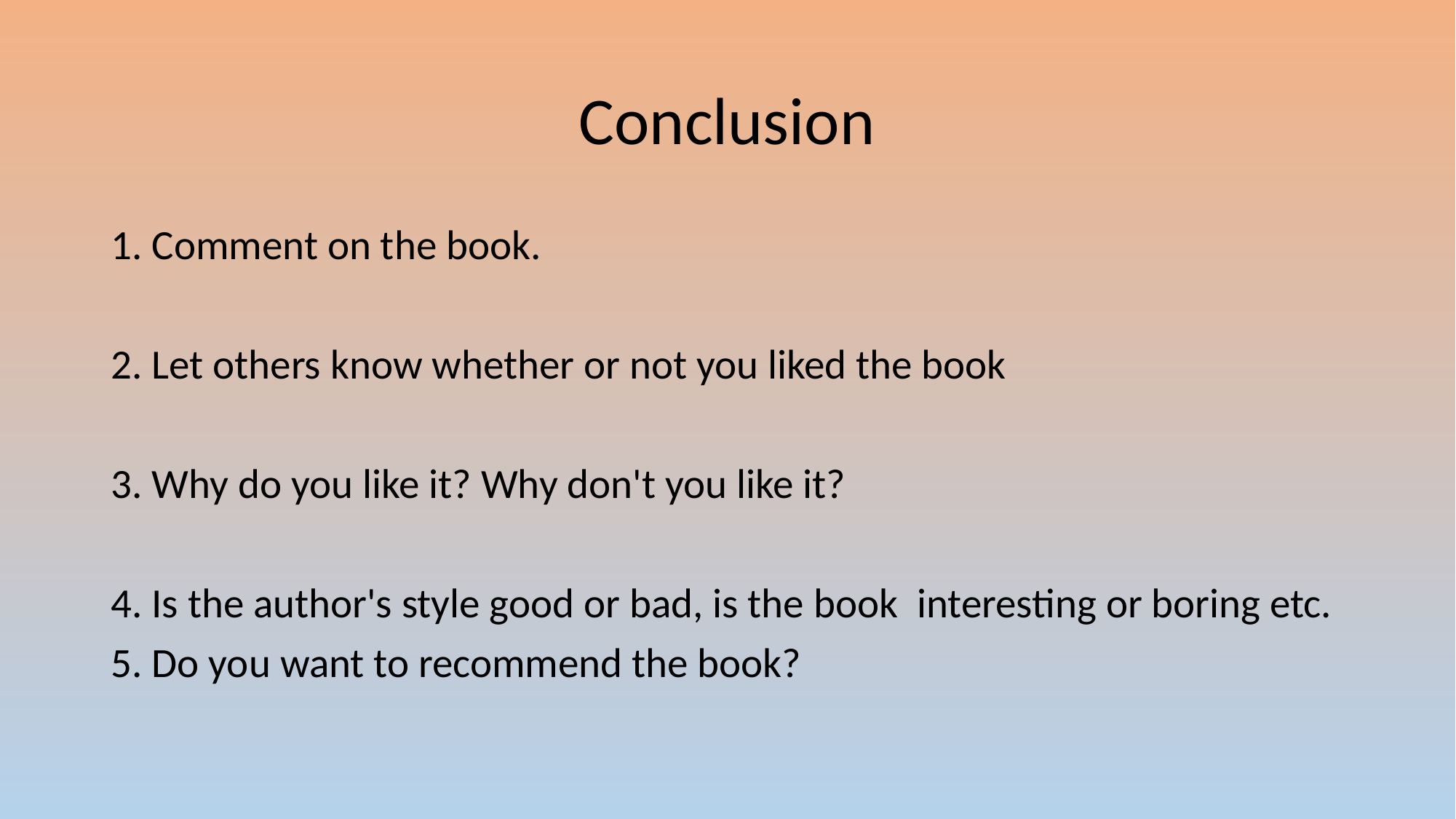

# Conclusion
1. Comment on the book.

2. Let others know whether or not you liked the book

3. Why do you like it? Why don't you like it?

4. Is the author's style good or bad, is the book  interesting or boring etc.
5. Do you want to recommend the book?